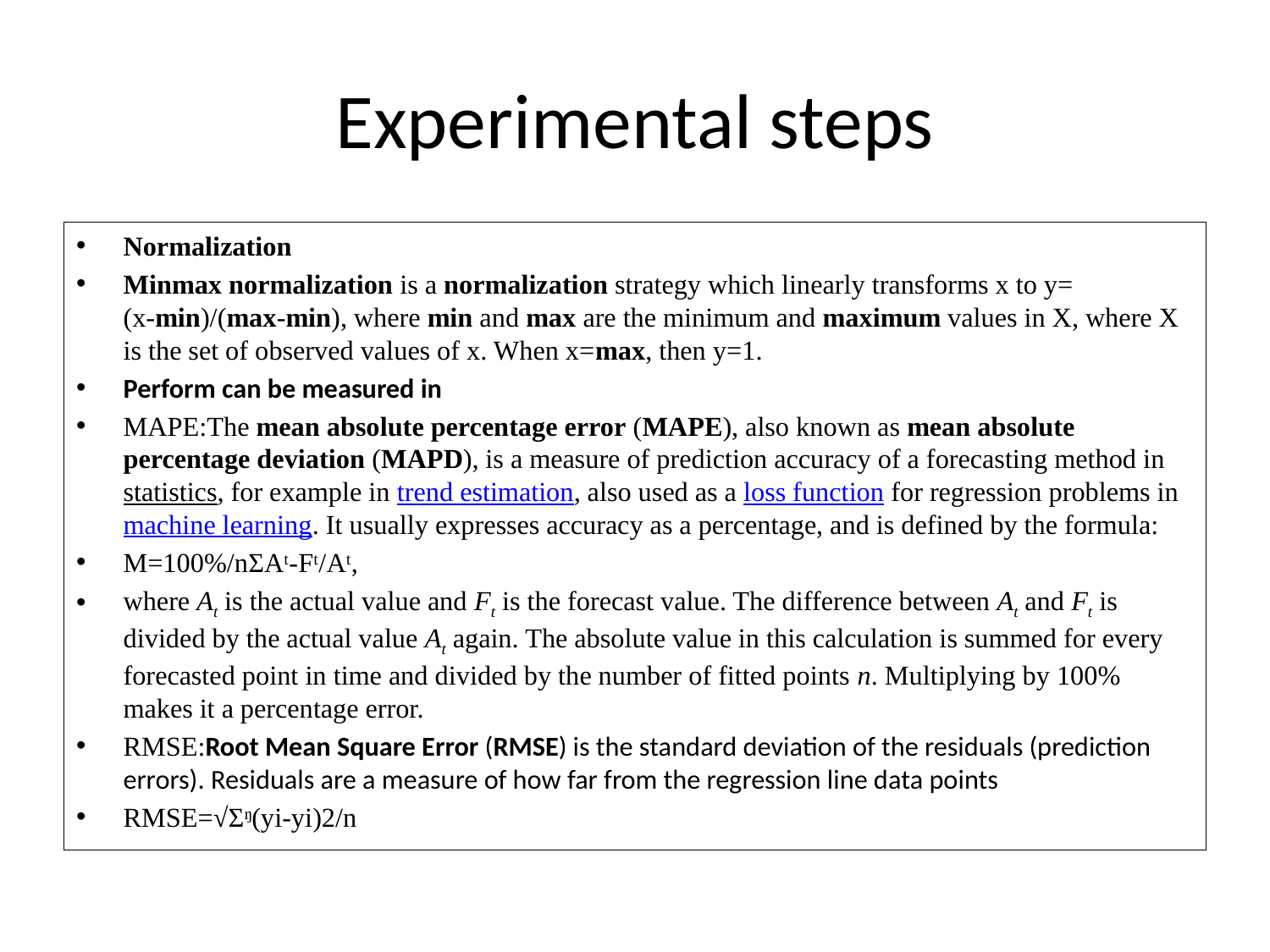

# Experimental steps
Normalization
Minmax normalization is a normalization strategy which linearly transforms x to y= (x-min)/(max-min), where min and max are the minimum and maximum values in X, where X is the set of observed values of x. When x=max, then y=1.
Perform can be measured in
MAPE:The mean absolute percentage error (MAPE), also known as mean absolute percentage deviation (MAPD), is a measure of prediction accuracy of a forecasting method in statistics, for example in trend estimation, also used as a loss function for regression problems in machine learning. It usually expresses accuracy as a percentage, and is defined by the formula:
M=100%/nΣAᵗ-Fᵗ/Aᵗ,
where At is the actual value and Ft is the forecast value. The difference between At and Ft is divided by the actual value At again. The absolute value in this calculation is summed for every forecasted point in time and divided by the number of fitted points n. Multiplying by 100% makes it a percentage error.
RMSE:Root Mean Square Error (RMSE) is the standard deviation of the residuals (prediction errors). Residuals are a measure of how far from the regression line data points
RMSE=√Σᵑ(yi-yi)2/n